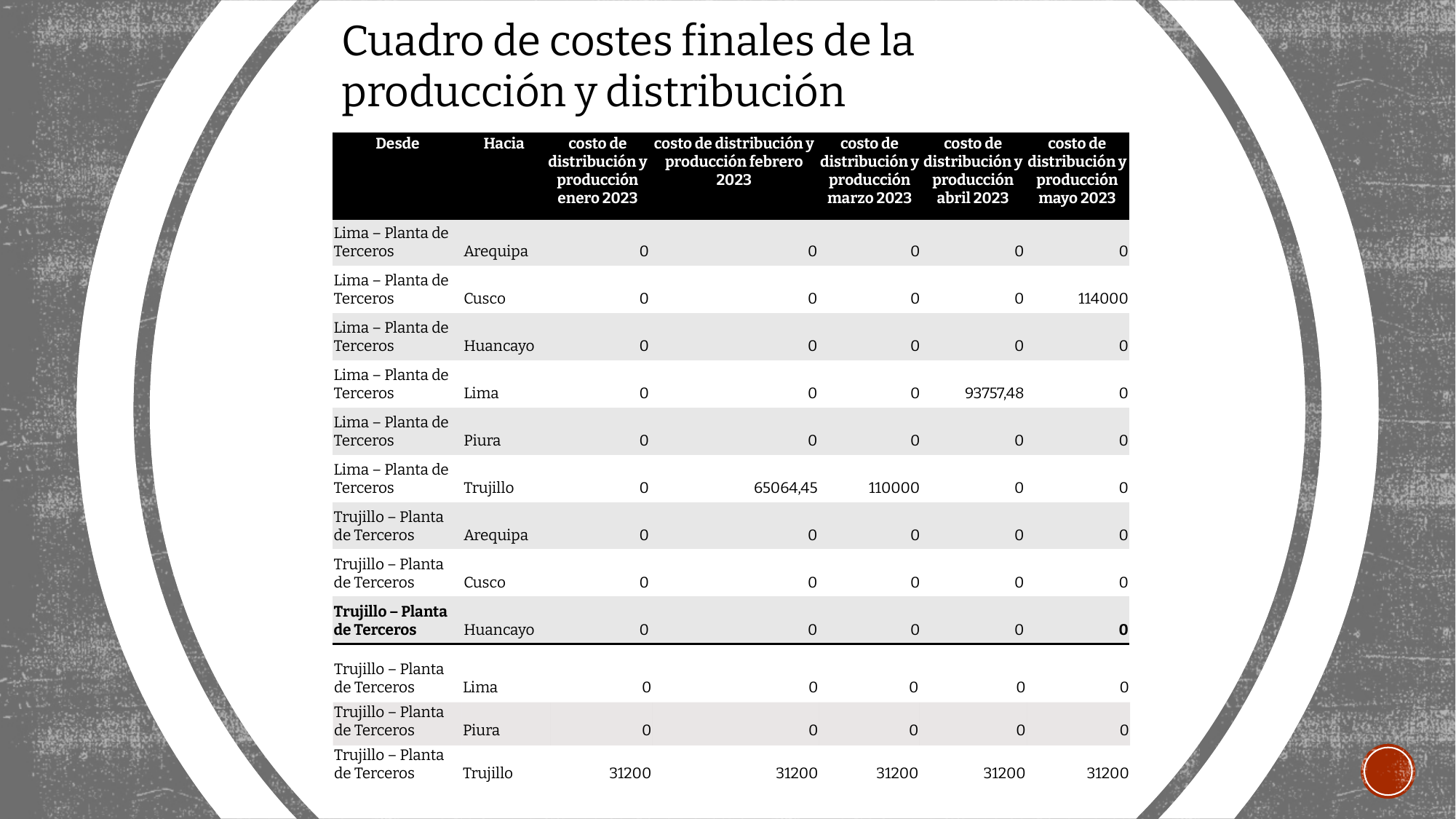

Cuadro de costes finales de la producción y distribución
| Desde | Hacia | costo de distribución y producción enero 2023 | costo de distribución y producción febrero 2023 | costo de distribución y producción marzo 2023 | costo de distribución y producción abril 2023 | costo de distribución y producción mayo 2023 |
| --- | --- | --- | --- | --- | --- | --- |
| Lima – Planta de Terceros | Arequipa | 0 | 0 | 0 | 0 | 0 |
| Lima – Planta de Terceros | Cusco | 0 | 0 | 0 | 0 | 114000 |
| Lima – Planta de Terceros | Huancayo | 0 | 0 | 0 | 0 | 0 |
| Lima – Planta de Terceros | Lima | 0 | 0 | 0 | 93757,48 | 0 |
| Lima – Planta de Terceros | Piura | 0 | 0 | 0 | 0 | 0 |
| Lima – Planta de Terceros | Trujillo | 0 | 65064,45 | 110000 | 0 | 0 |
| Trujillo – Planta de Terceros | Arequipa | 0 | 0 | 0 | 0 | 0 |
| Trujillo – Planta de Terceros | Cusco | 0 | 0 | 0 | 0 | 0 |
| Trujillo – Planta de Terceros | Huancayo | 0 | 0 | 0 | 0 | 0 |
| Trujillo – Planta de Terceros | Lima | 0 | 0 | 0 | 0 | 0 |
| --- | --- | --- | --- | --- | --- | --- |
| Trujillo – Planta de Terceros | Piura | 0 | 0 | 0 | 0 | 0 |
| Trujillo – Planta de Terceros | Trujillo | 31200 | 31200 | 31200 | 31200 | 31200 |